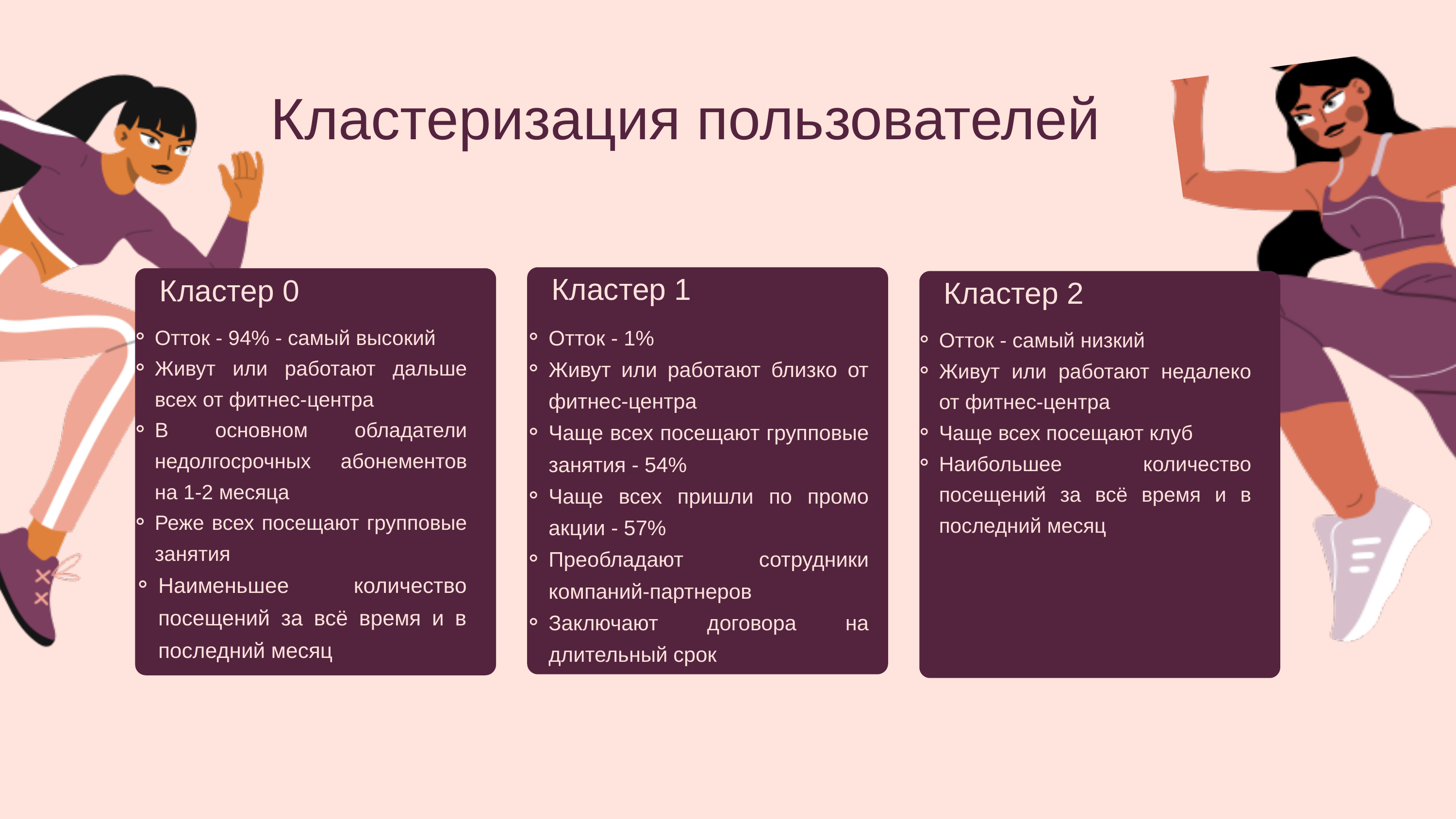

Кластеризация пользователей
Кластер 1

Кластер 0

Кластер 2

Отток - 1%
Живут или работают близко от фитнес-центра
Чаще всех посещают групповые занятия - 54%
Чаще всех пришли по промо акции - 57%
Преобладают сотрудники компаний-партнеров
Заключают договора на длительный срок

Отток - 94% - самый высокий
Живут или работают дальше всех от фитнес-центра
В основном обладатели недолгосрочных абонементов на 1-2 месяца
Реже всех посещают групповые занятия
Наименьшее количество посещений за всё время и в последний месяц

Отток - самый низкий
Живут или работают недалеко от фитнес-центра
Чаще всех посещают клуб
Наибольшее количество посещений за всё время и в последний месяц